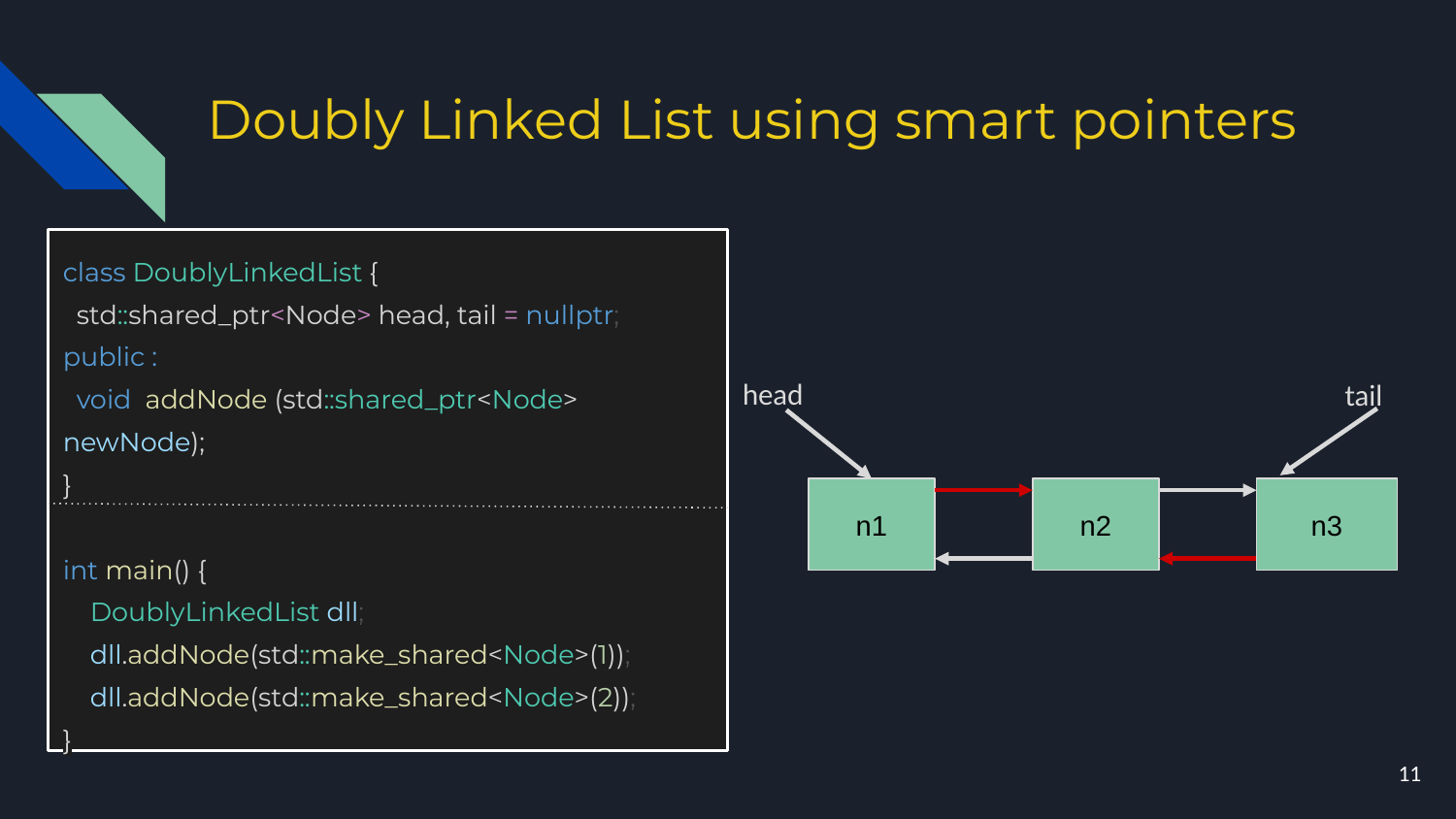

# Doubly Linked List using smart pointers

class DoublyLinkedList {
  std::shared_ptr<Node> head, tail = nullptr;
public :
  void  addNode (std::shared_ptr<Node> newNode);
}

int main() {
    DoublyLinkedList dll;
    dll.addNode(std::make_shared<Node>(1));
    dll.addNode(std::make_shared<Node>(2));
}
head
tail
n1
n2
n3
11